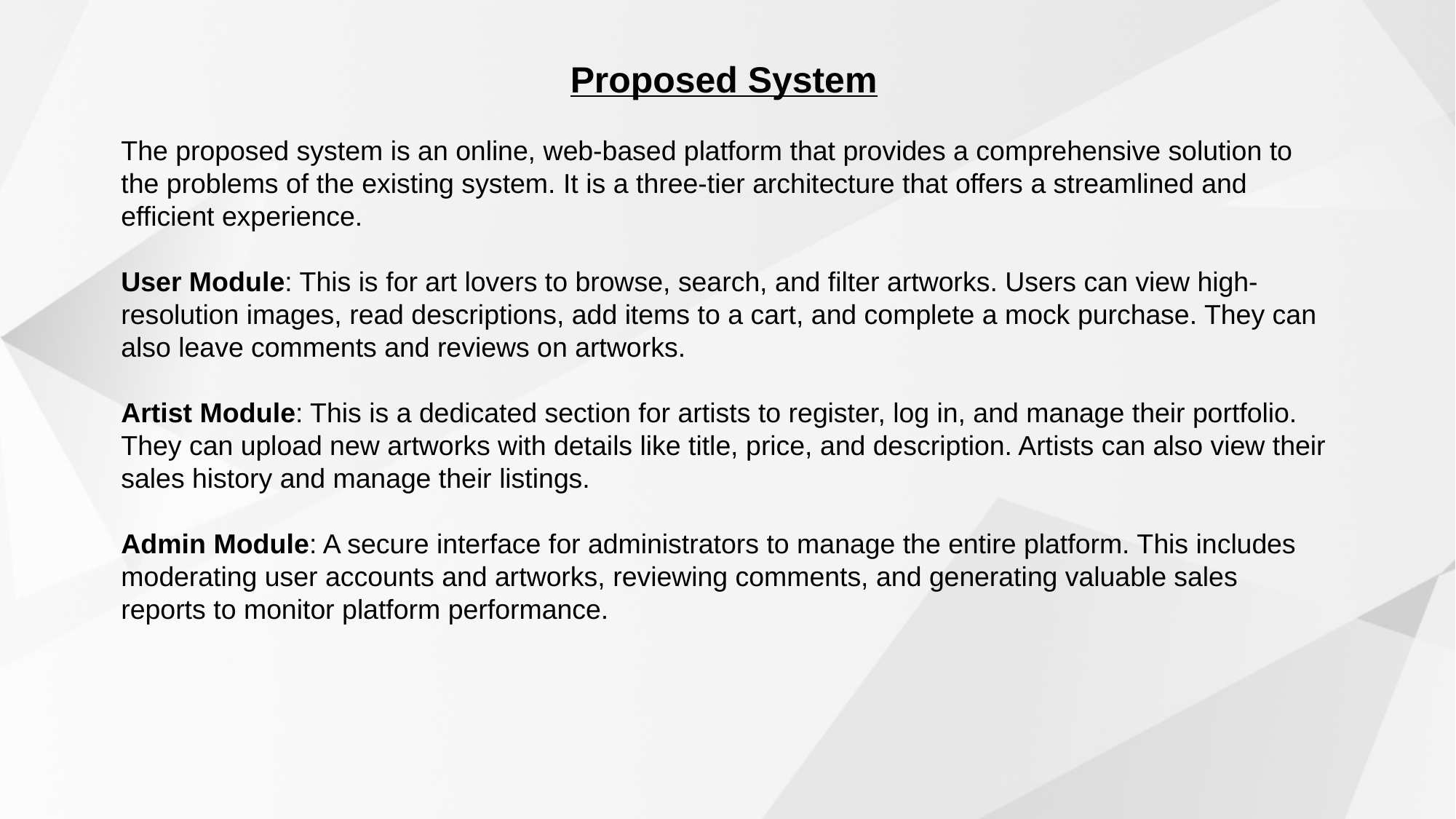

Proposed System

The proposed system is an online, web-based platform that provides a comprehensive solution to the problems of the existing system. It is a three-tier architecture that offers a streamlined and efficient experience.

User Module: This is for art lovers to browse, search, and filter artworks. Users can view high-resolution images, read descriptions, add items to a cart, and complete a mock purchase. They can also leave comments and reviews on artworks.

Artist Module: This is a dedicated section for artists to register, log in, and manage their portfolio. They can upload new artworks with details like title, price, and description. Artists can also view their sales history and manage their listings.

Admin Module: A secure interface for administrators to manage the entire platform. This includes moderating user accounts and artworks, reviewing comments, and generating valuable sales reports to monitor platform performance.